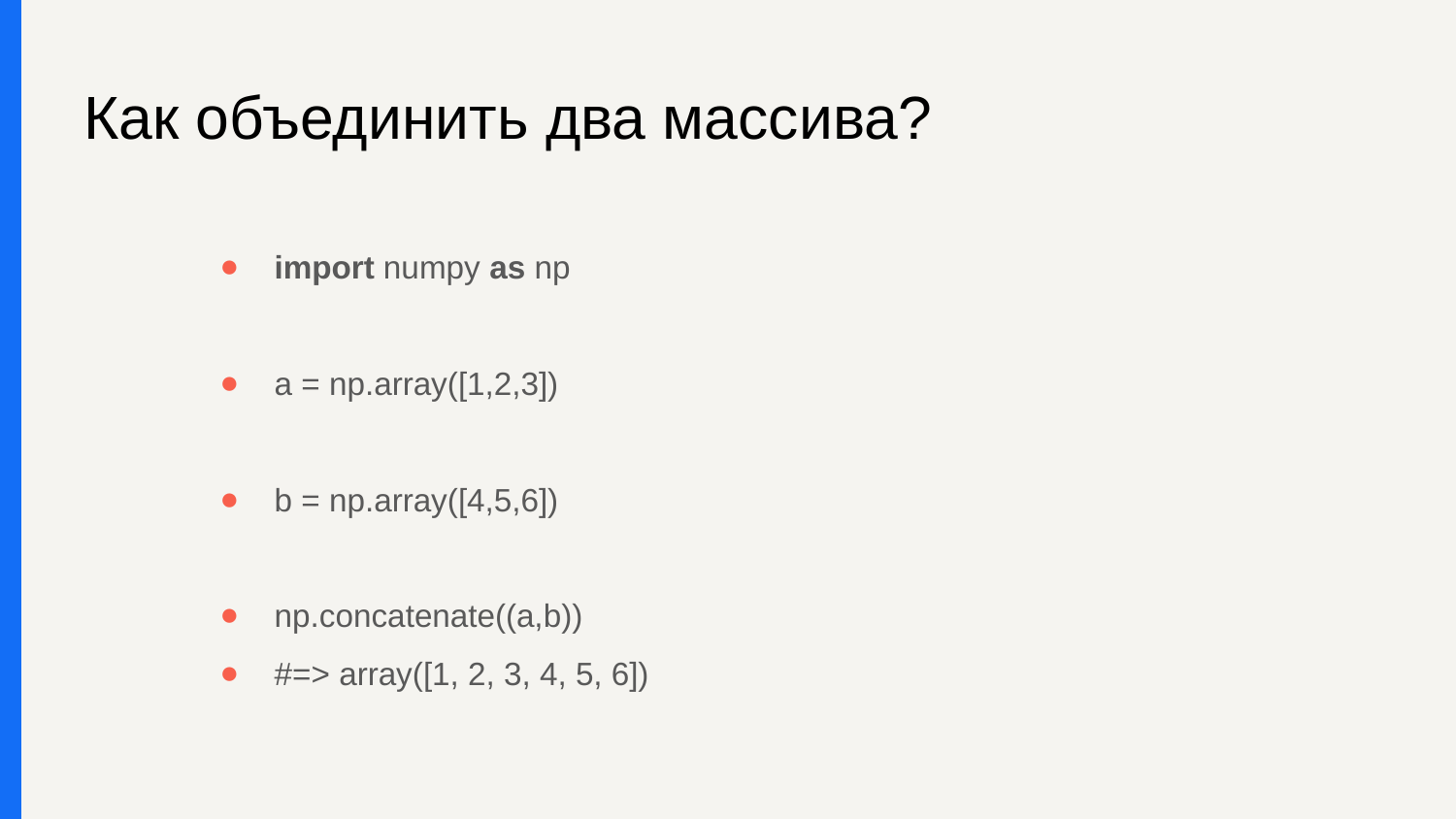

# Как объединить два массива?
import numpy as np

a = np.array([1,2,3])

b = np.array([4,5,6])

np.concatenate((a,b))
#=> array([1, 2, 3, 4, 5, 6])